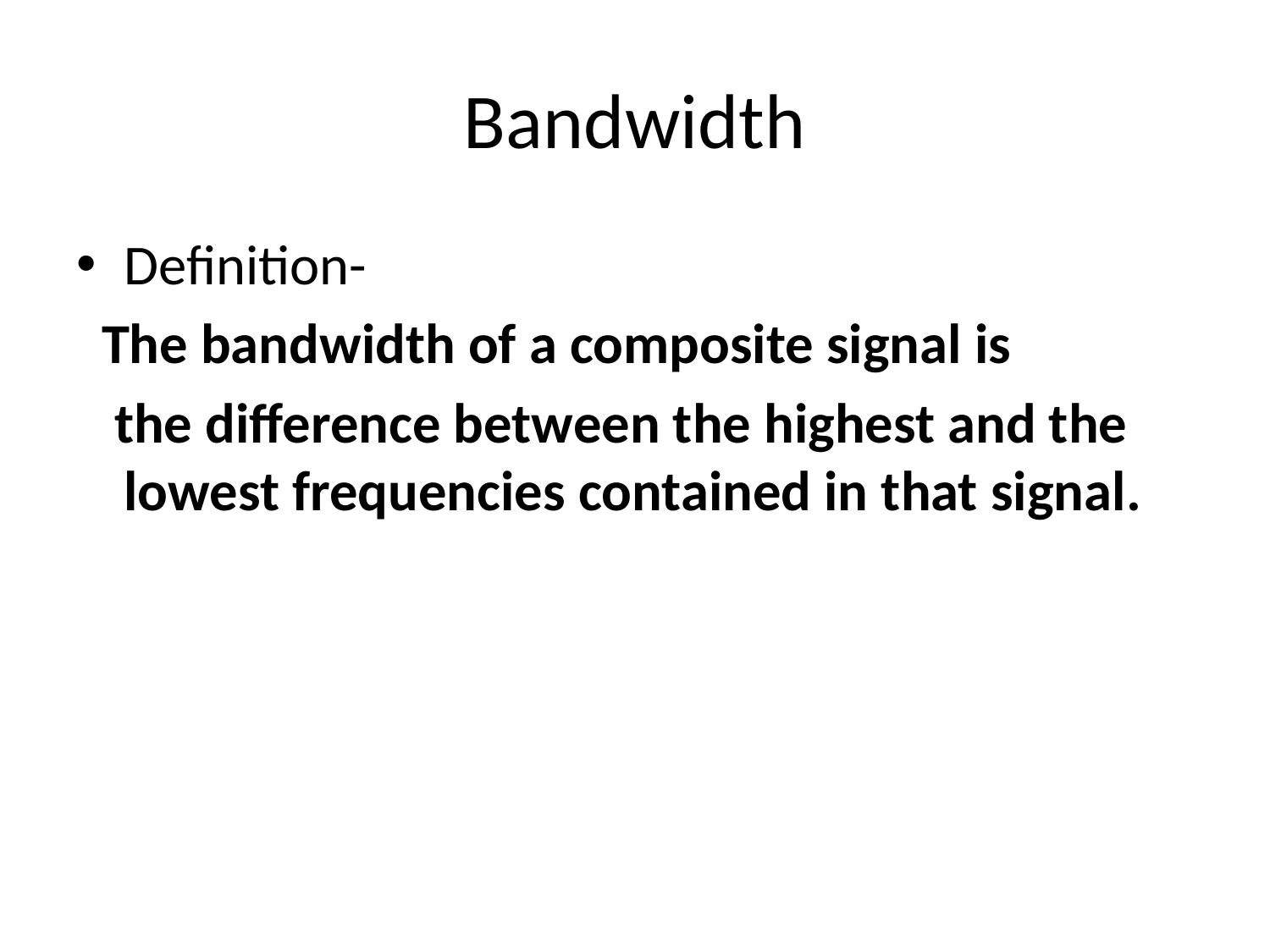

# Bandwidth
Definition-
  The bandwidth of a composite signal is
   the difference between the highest and the lowest frequencies contained in that signal.